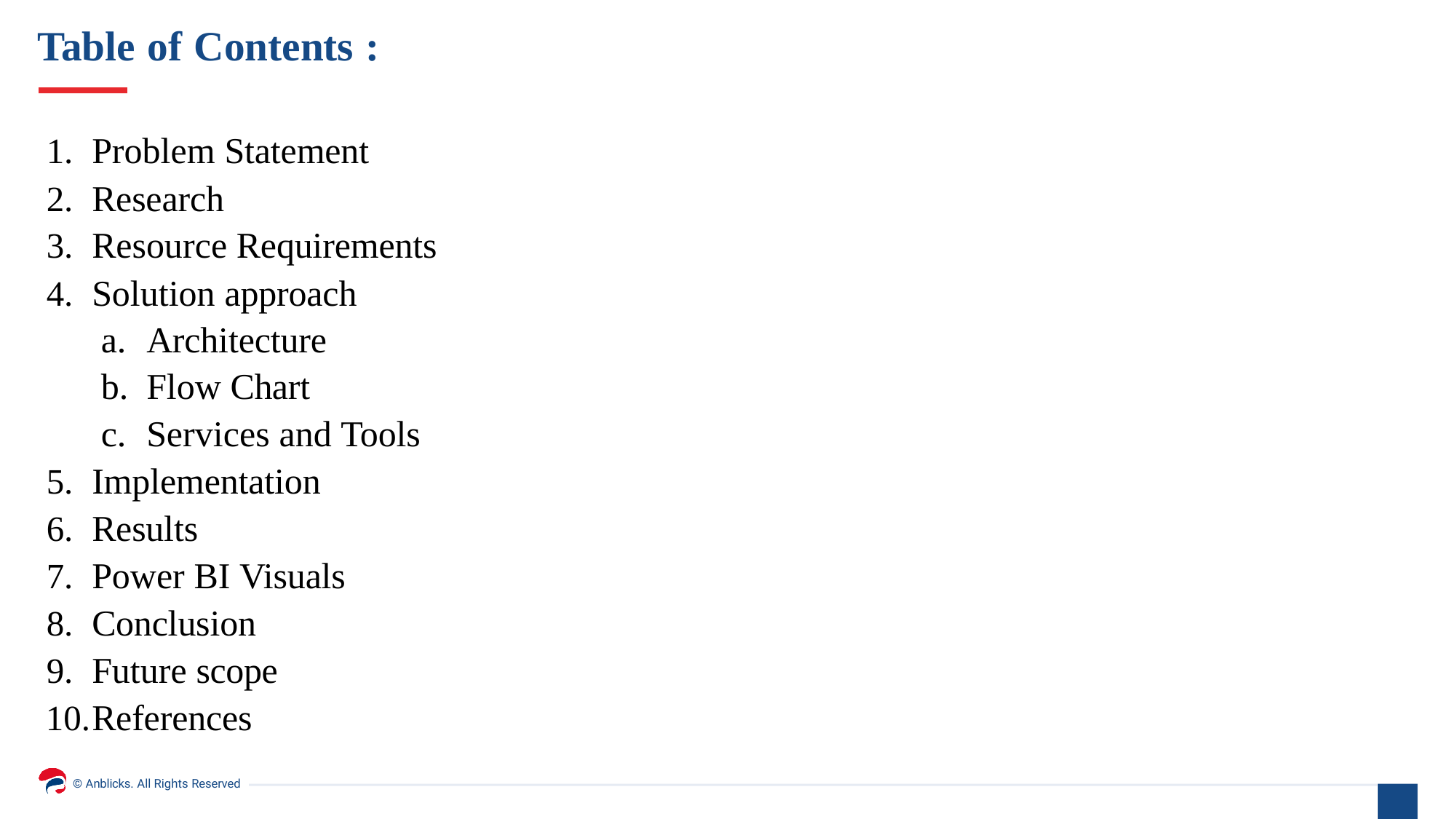

# Table of Contents :
Problem Statement
Research
Resource Requirements
Solution approach
Architecture
Flow Chart
Services and Tools
Implementation
Results
Power BI Visuals
Conclusion
Future scope
References
© Anblicks. All Rights Reserved
2